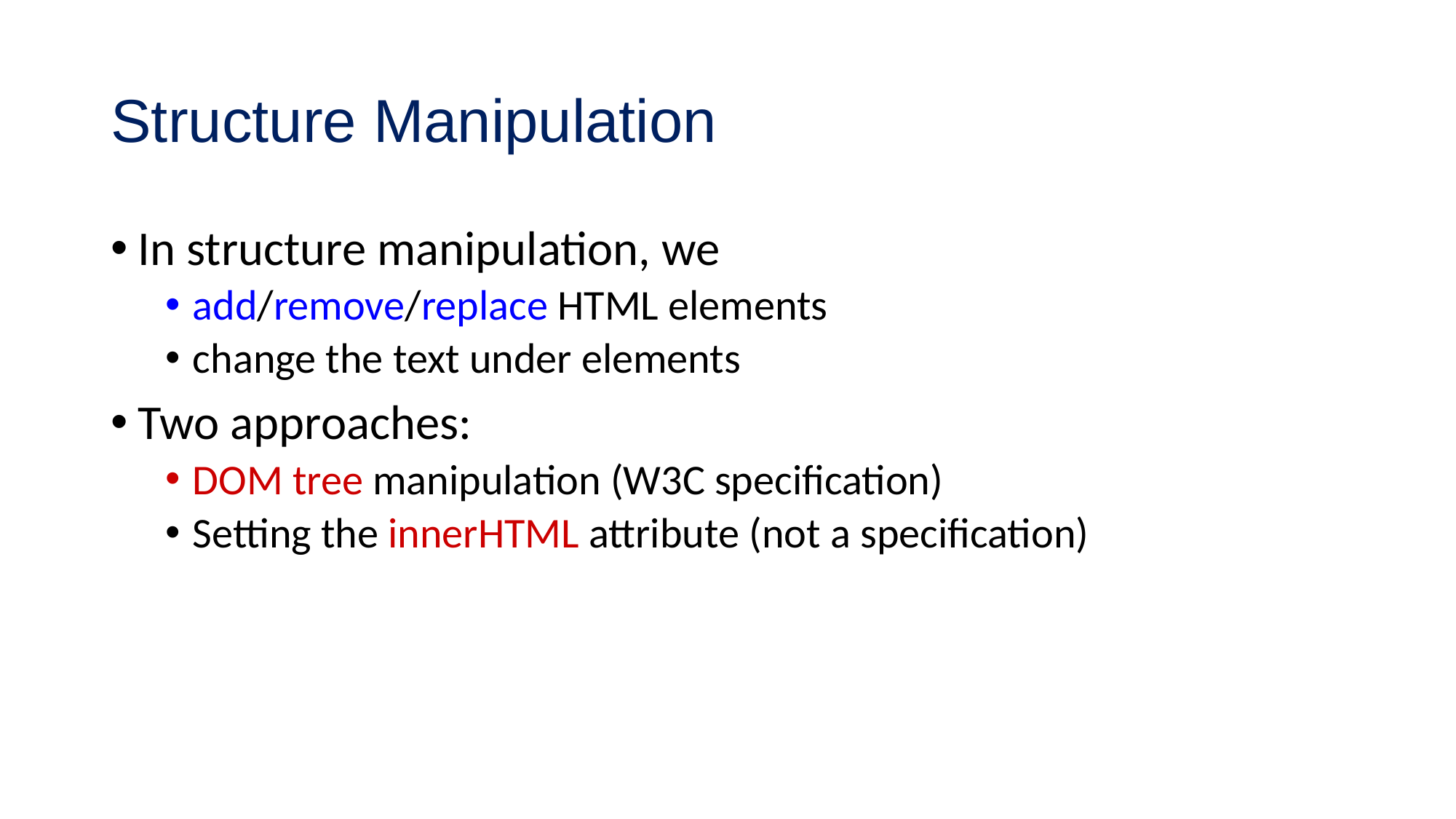

# Structure Manipulation
In structure manipulation, we
add/remove/replace HTML elements
change the text under elements
Two approaches:
DOM tree manipulation (W3C specification)
Setting the innerHTML attribute (not a specification)